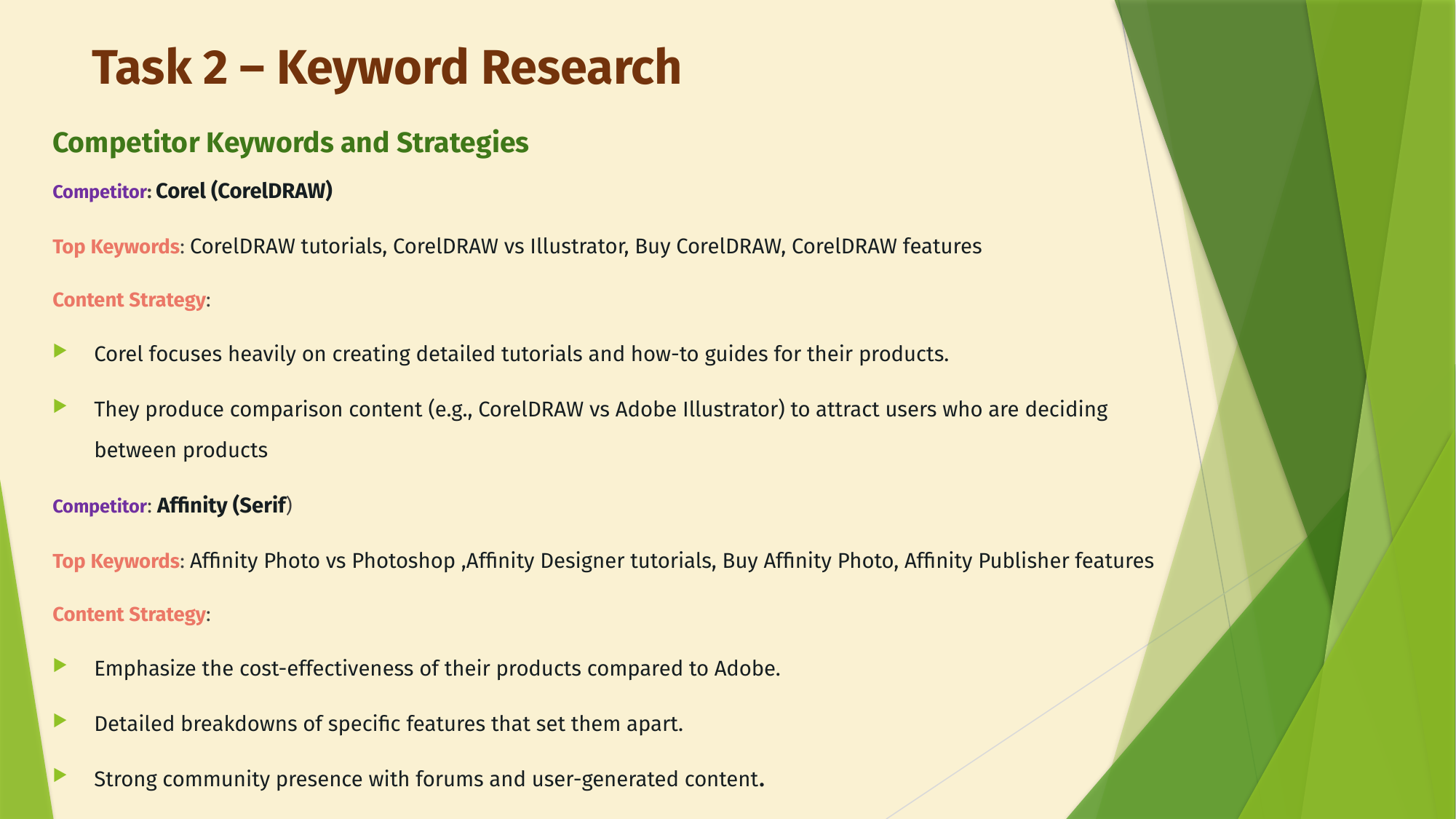

# Task 2 – Keyword Research
Competitor Keywords and Strategies
Competitor: Corel (CorelDRAW)
Top Keywords: CorelDRAW tutorials, CorelDRAW vs Illustrator, Buy CorelDRAW, CorelDRAW features
Content Strategy:
Corel focuses heavily on creating detailed tutorials and how-to guides for their products.
They produce comparison content (e.g., CorelDRAW vs Adobe Illustrator) to attract users who are deciding between products
Competitor: Affinity (Serif)
Top Keywords: Affinity Photo vs Photoshop ,Affinity Designer tutorials, Buy Affinity Photo, Affinity Publisher features
Content Strategy:
Emphasize the cost-effectiveness of their products compared to Adobe.
Detailed breakdowns of specific features that set them apart.
Strong community presence with forums and user-generated content.